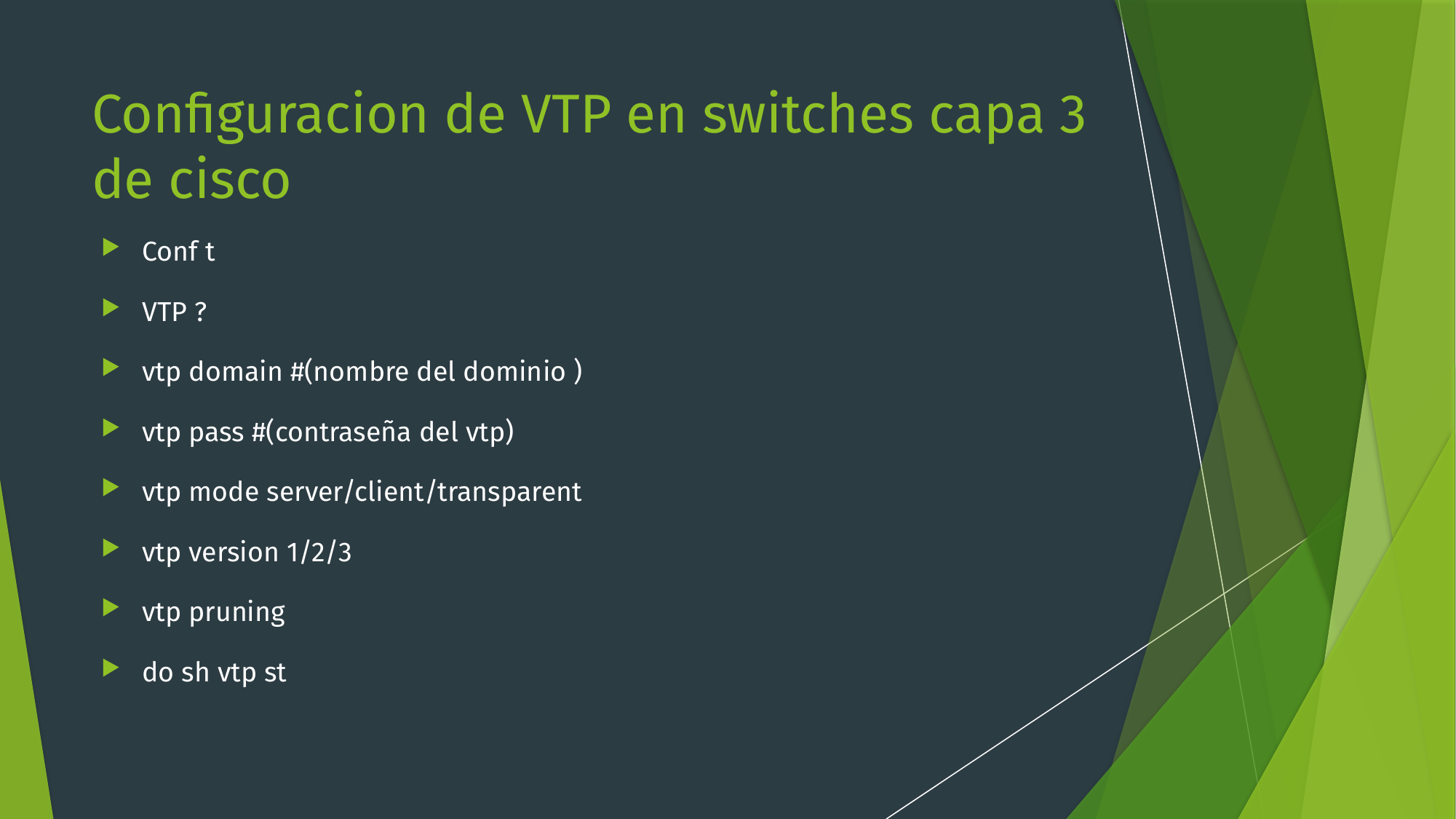

# Configuracion de VTP en switches capa 3 de cisco
Conf t
VTP ?
vtp domain #(nombre del dominio )
vtp pass #(contraseña del vtp)
vtp mode server/client/transparent
vtp version 1/2/3
vtp pruning
do sh vtp st